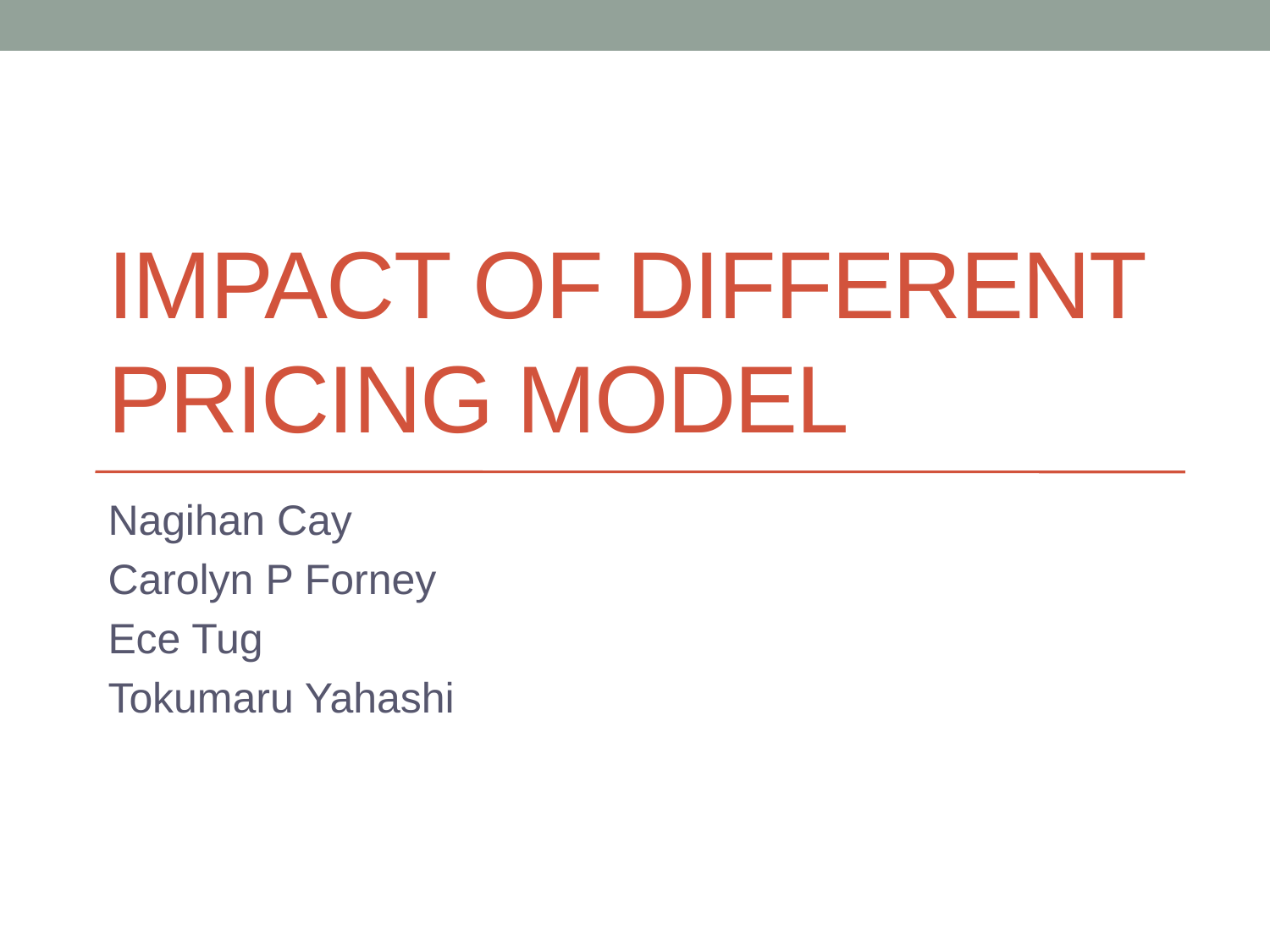

# Impact of Different Pricing Model
Nagihan Cay
Carolyn P Forney
Ece Tug
Tokumaru Yahashi